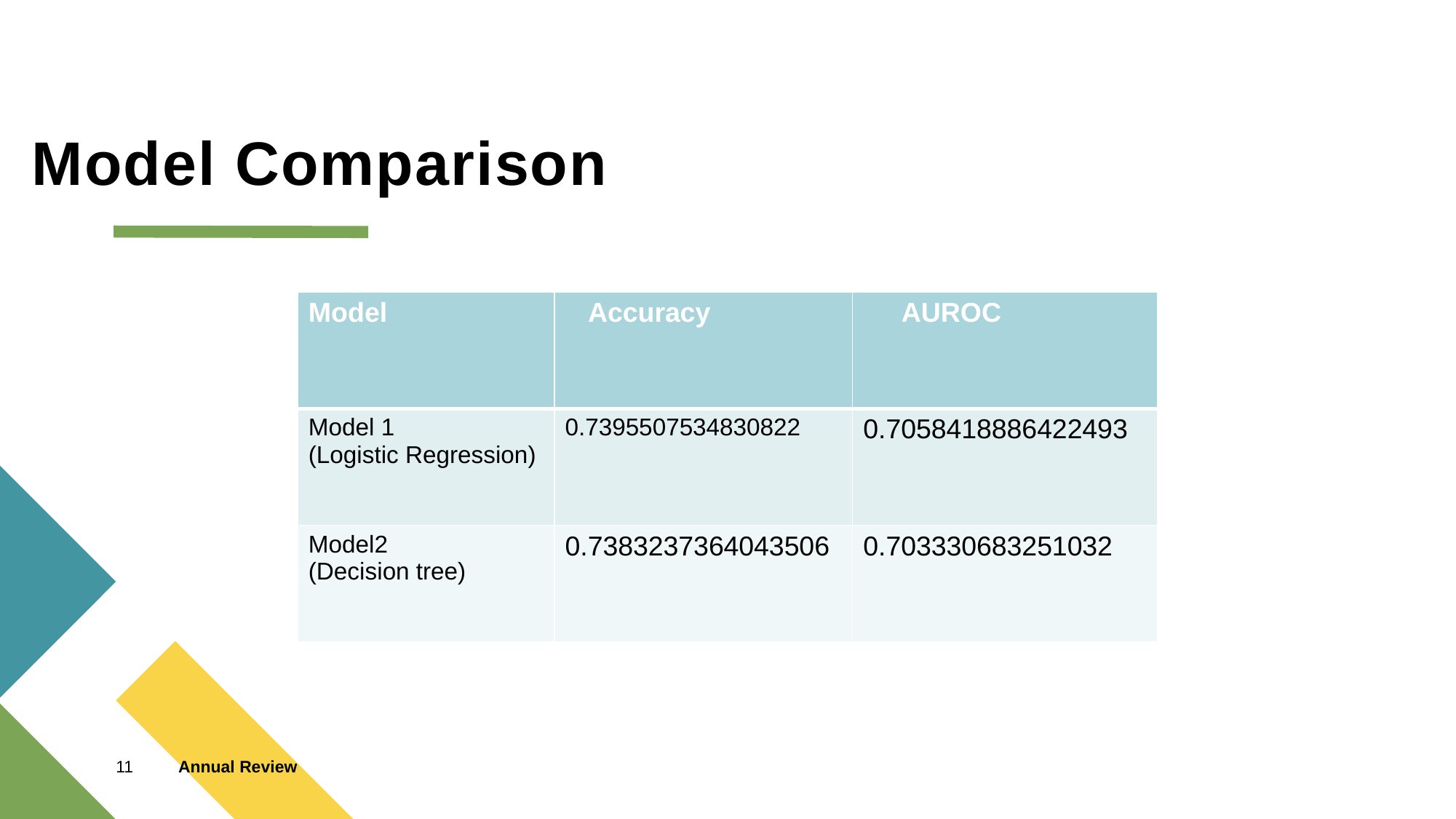

# Model Comparison
| Model | Accuracy | AUROC |
| --- | --- | --- |
| Model 1 (Logistic Regression) | 0.7395507534830822 | 0.7058418886422493 |
| Model2 (Decision tree) | 0.7383237364043506 | 0.703330683251032 |
11
Annual Review